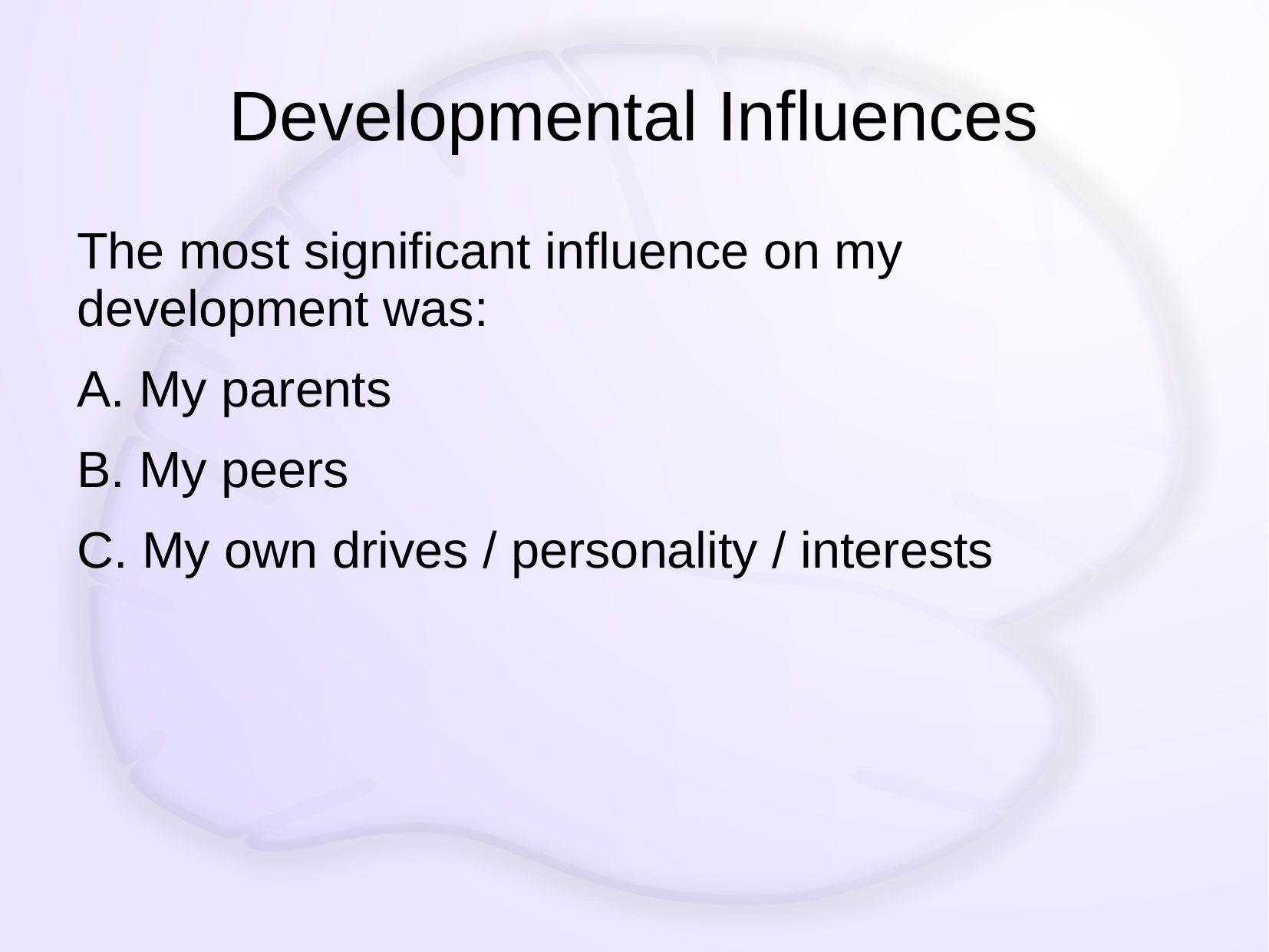

# Developmental Influences
The most significant influence on my development was:
A. My parents
B. My peers
C. My own drives / personality / interests